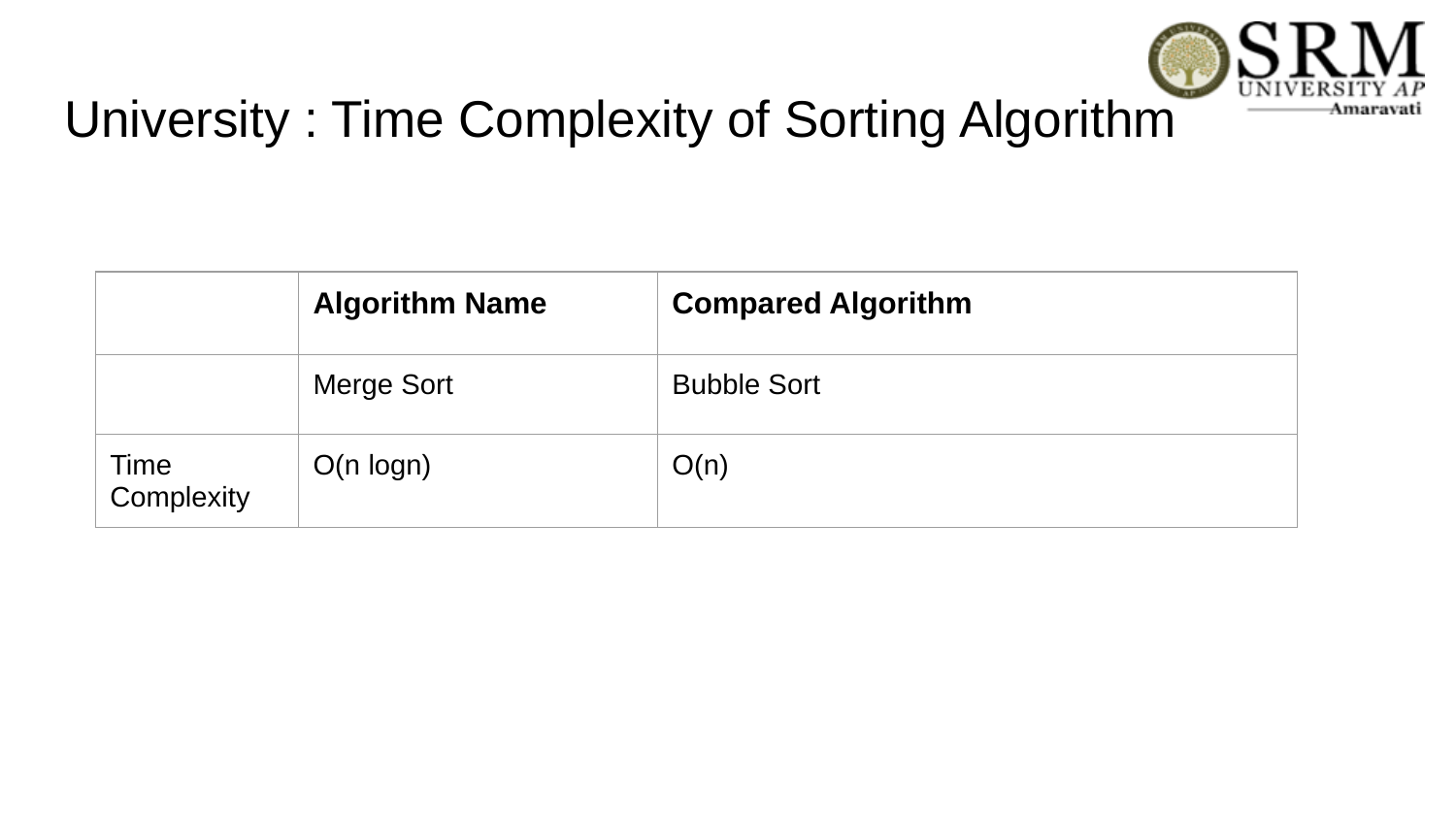

# University : Time Complexity of Sorting Algorithm
|  | Algorithm Name | Compared Algorithm |
| --- | --- | --- |
|  | Merge Sort | Bubble Sort |
| Time Complexity | O(n logn) | O(n) |